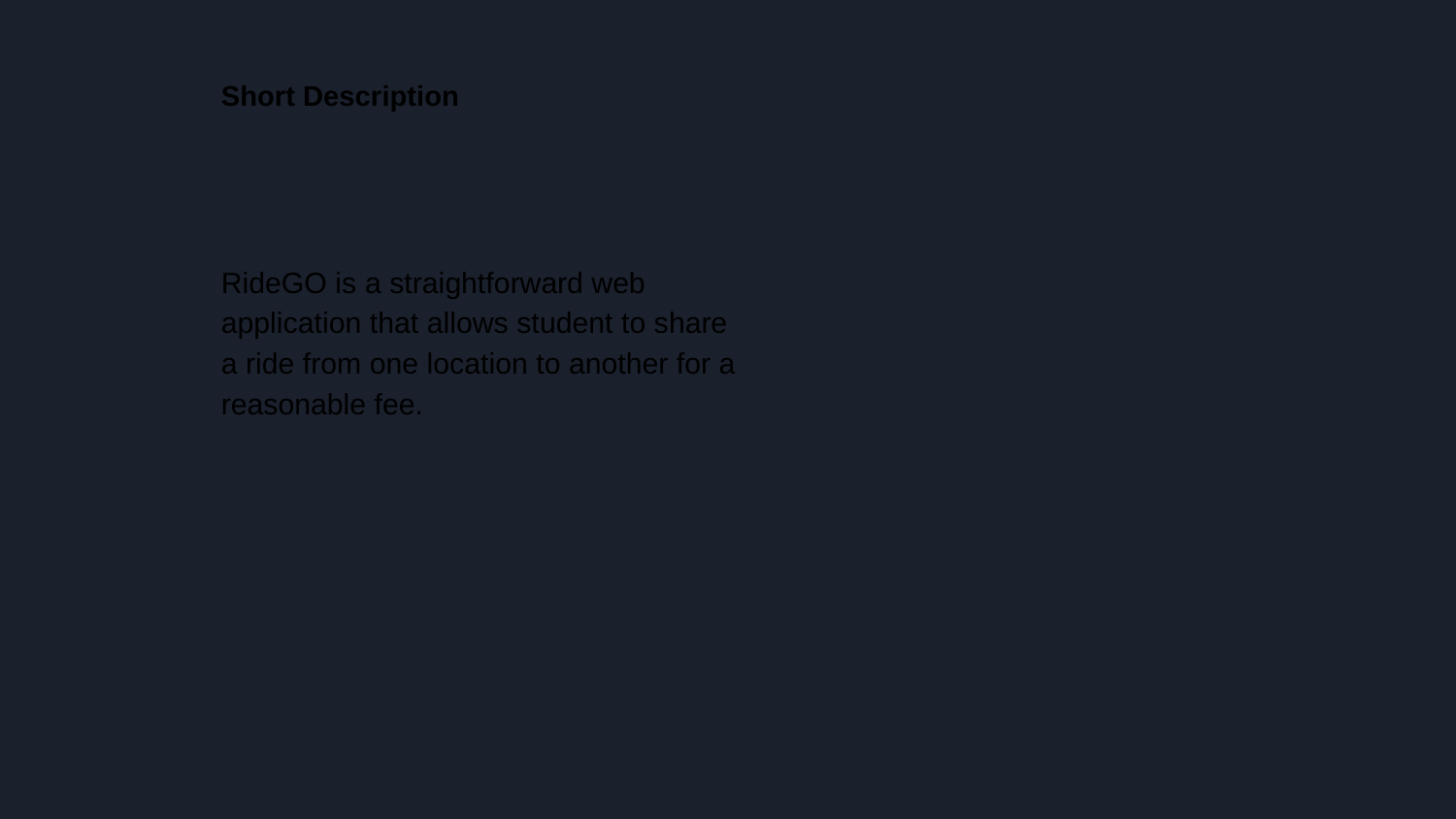

Short Description
RideGO is a straightforward web
application that allows student to share
a ride from one location to another for a
reasonable fee.